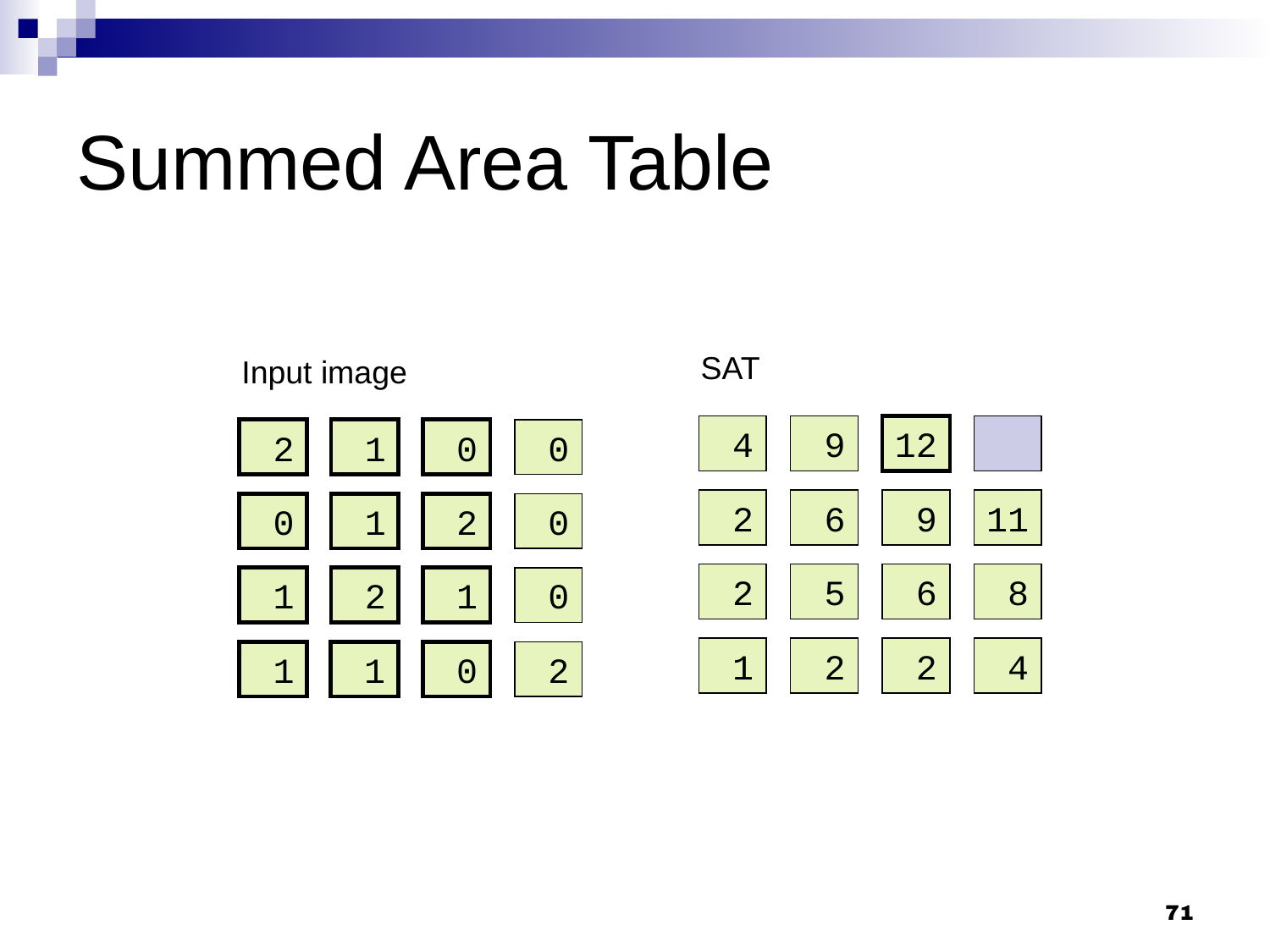

# Summed Area Table
SAT
Input image
 4
 9
12

 2
 1
 0
 0
 2
 6
 9
11
 0
 1
 2
 0
 2
 5
 6
 8
 1
 2
 1
 0
 1
 2
 2
 4
 1
 1
 0
 2
71